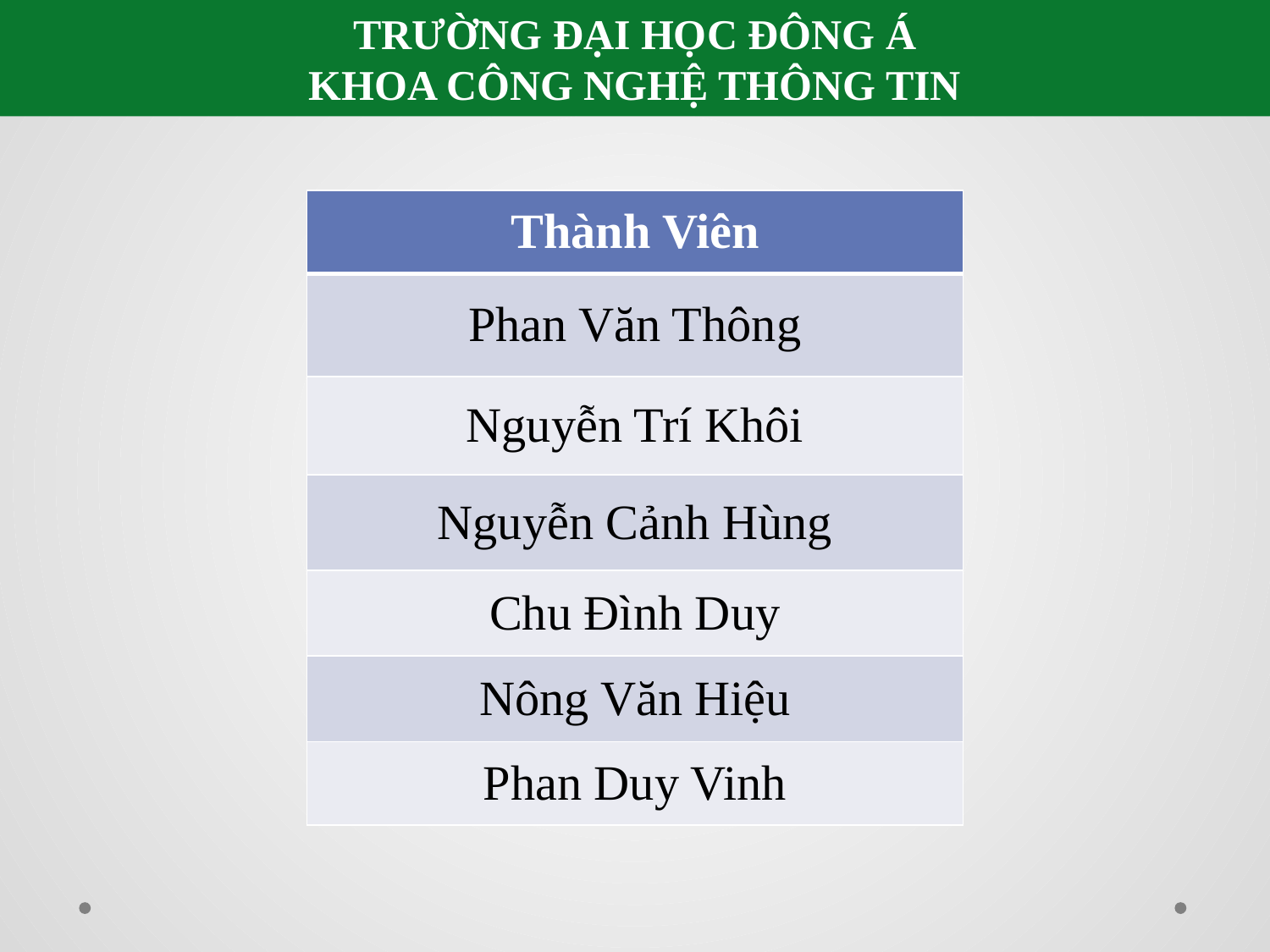

TRƯỜNG ĐẠI HỌC ĐÔNG Á
KHOA CÔNG NGHỆ THÔNG TIN
| Thành Viên |
| --- |
| Phan Văn Thông |
| Nguyễn Trí Khôi |
| Nguyễn Cảnh Hùng |
| Chu Đình Duy |
| Nông Văn Hiệu |
| Phan Duy Vinh |